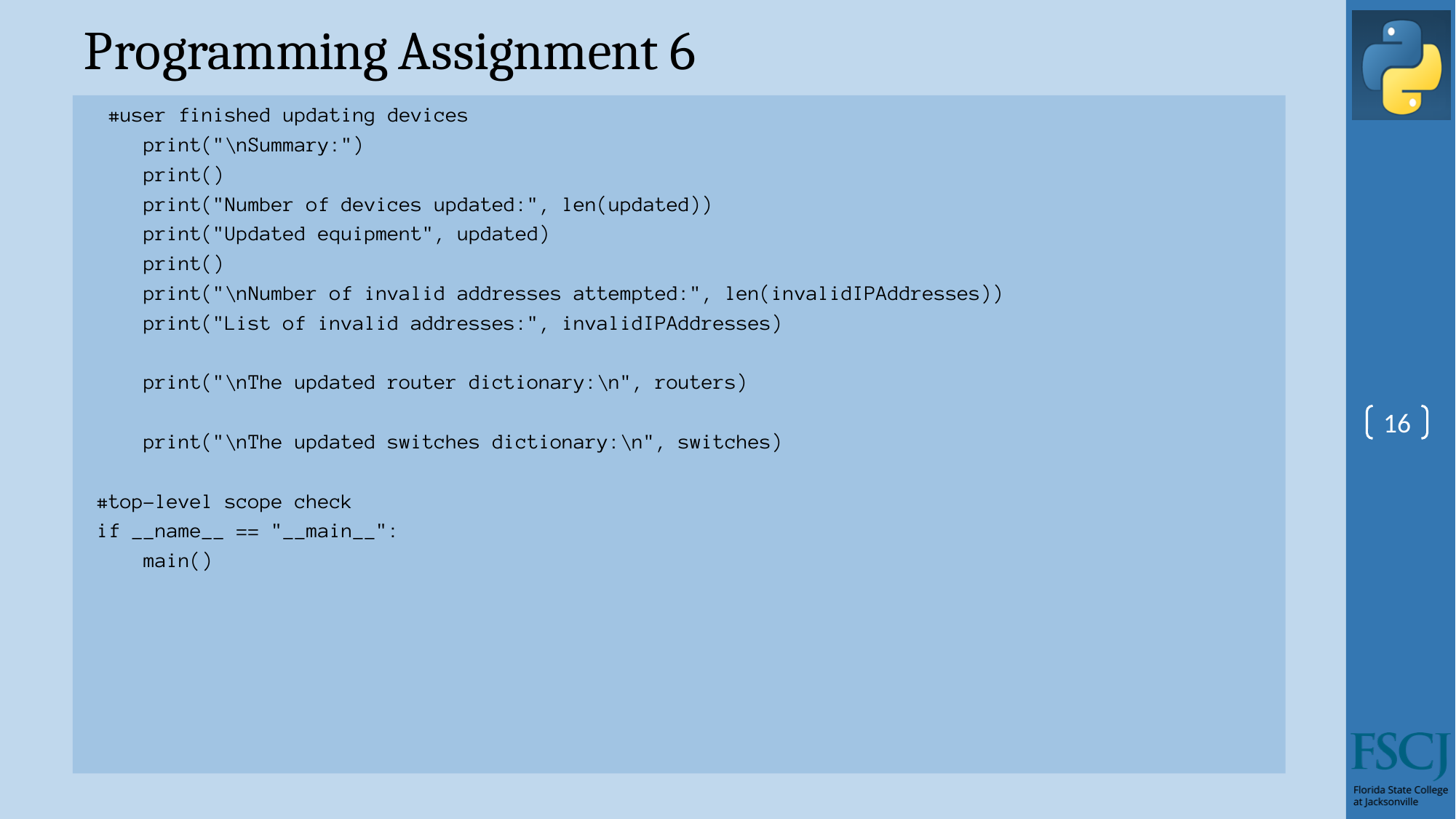

# Programming Assignment 6
 #user finished updating devices
    print("\nSummary:")
    print()
    print("Number of devices updated:", len(updated))
    print("Updated equipment", updated)
    print()
    print("\nNumber of invalid addresses attempted:", len(invalidIPAddresses))
    print("List of invalid addresses:", invalidIPAddresses)

    print("\nThe updated router dictionary:\n", routers)

    print("\nThe updated switches dictionary:\n", switches)

#top-level scope check
if __name__ == "__main__":
    main()
16